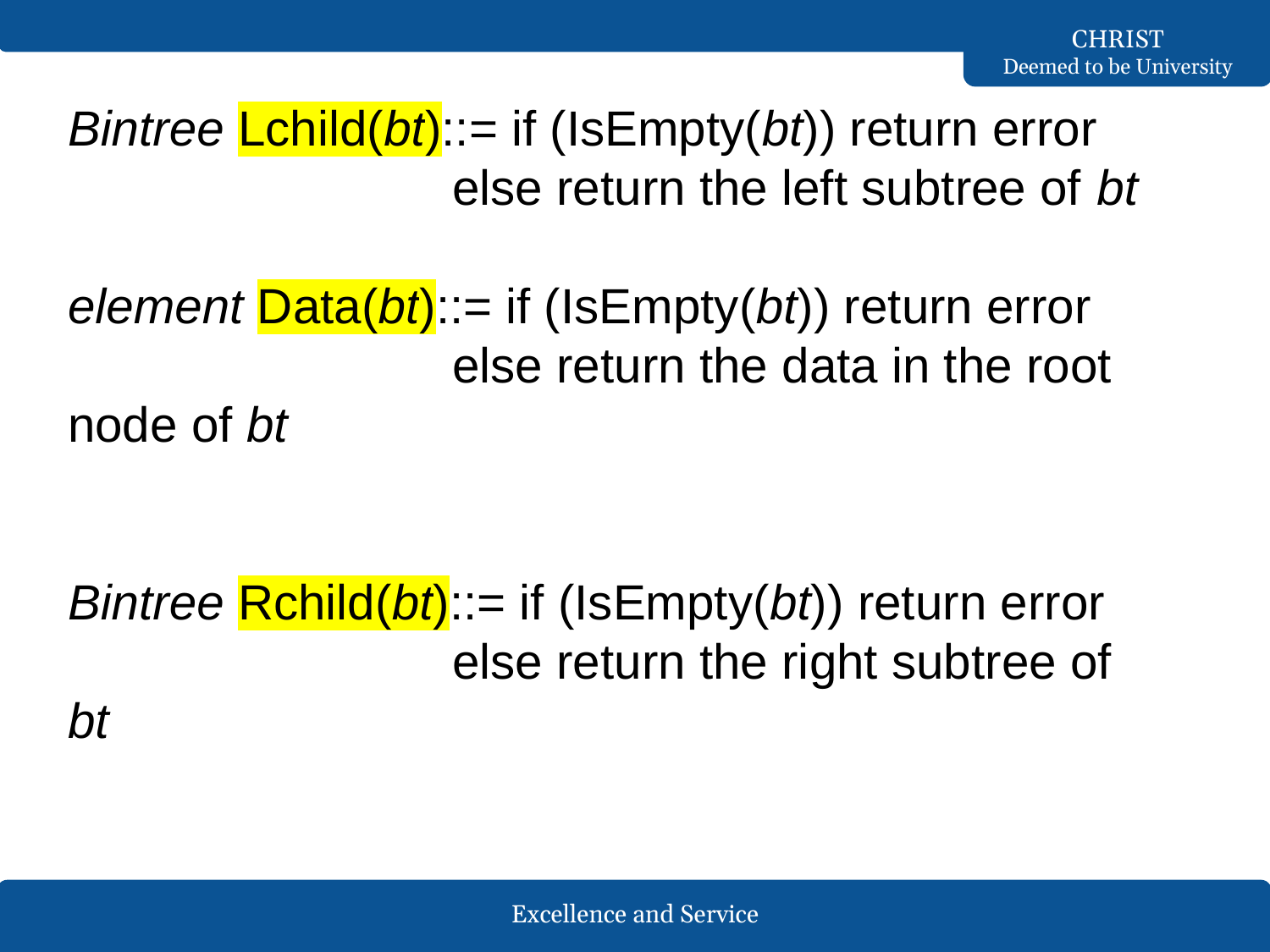

Bintree Lchild(bt)::= if (IsEmpty(bt)) return error
                            else return the left subtree of bt

element Data(bt)::= if (IsEmpty(bt)) return error
                            else return the data in the root node of bt

Bintree Rchild(bt)::= if (IsEmpty(bt)) return error
                            else return the right subtree of bt